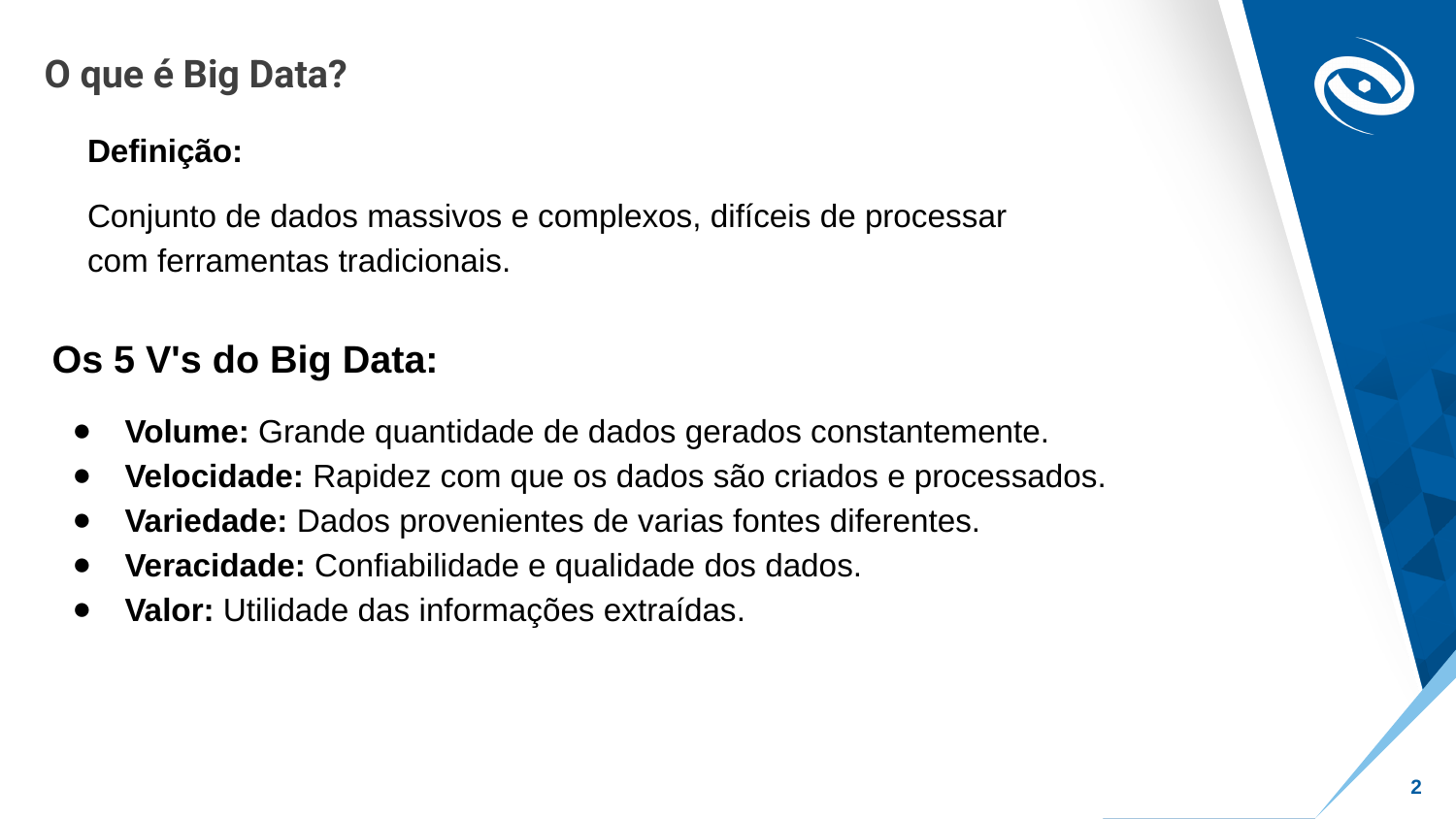

# O que é Big Data?
Definição:
Conjunto de dados massivos e complexos, difíceis de processar com ferramentas tradicionais.

Os 5 V's do Big Data:
Volume: Grande quantidade de dados gerados constantemente.
Velocidade: Rapidez com que os dados são criados e processados.
Variedade: Dados provenientes de varias fontes diferentes.
Veracidade: Confiabilidade e qualidade dos dados.
Valor: Utilidade das informações extraídas.

2